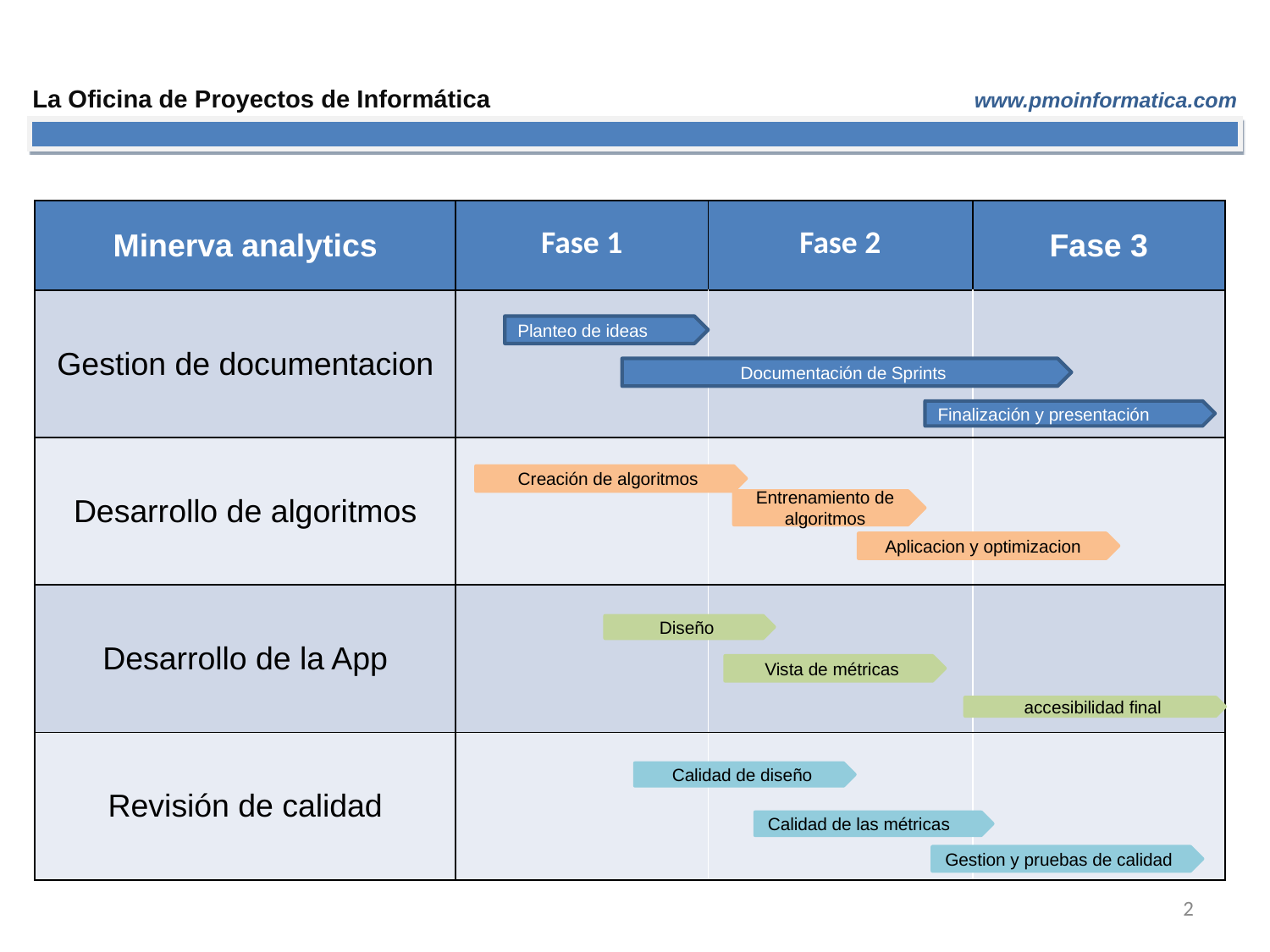

| Minerva analytics | Fase 1 | Fase 2 | Fase 3 |
| --- | --- | --- | --- |
| Gestion de documentacion |  |  |  |
| Desarrollo de algoritmos |  |  |  |
| Desarrollo de la App |  |  |  |
| Revisión de calidad |  |  |  |
Planteo de ideas
Documentación de Sprints
Finalización y presentación
Creación de algoritmos
Entrenamiento de algoritmos
Aplicacion y optimizacion
Diseño
Vista de métricas
accesibilidad final
Calidad de diseño
Calidad de las métricas
Gestion y pruebas de calidad
2